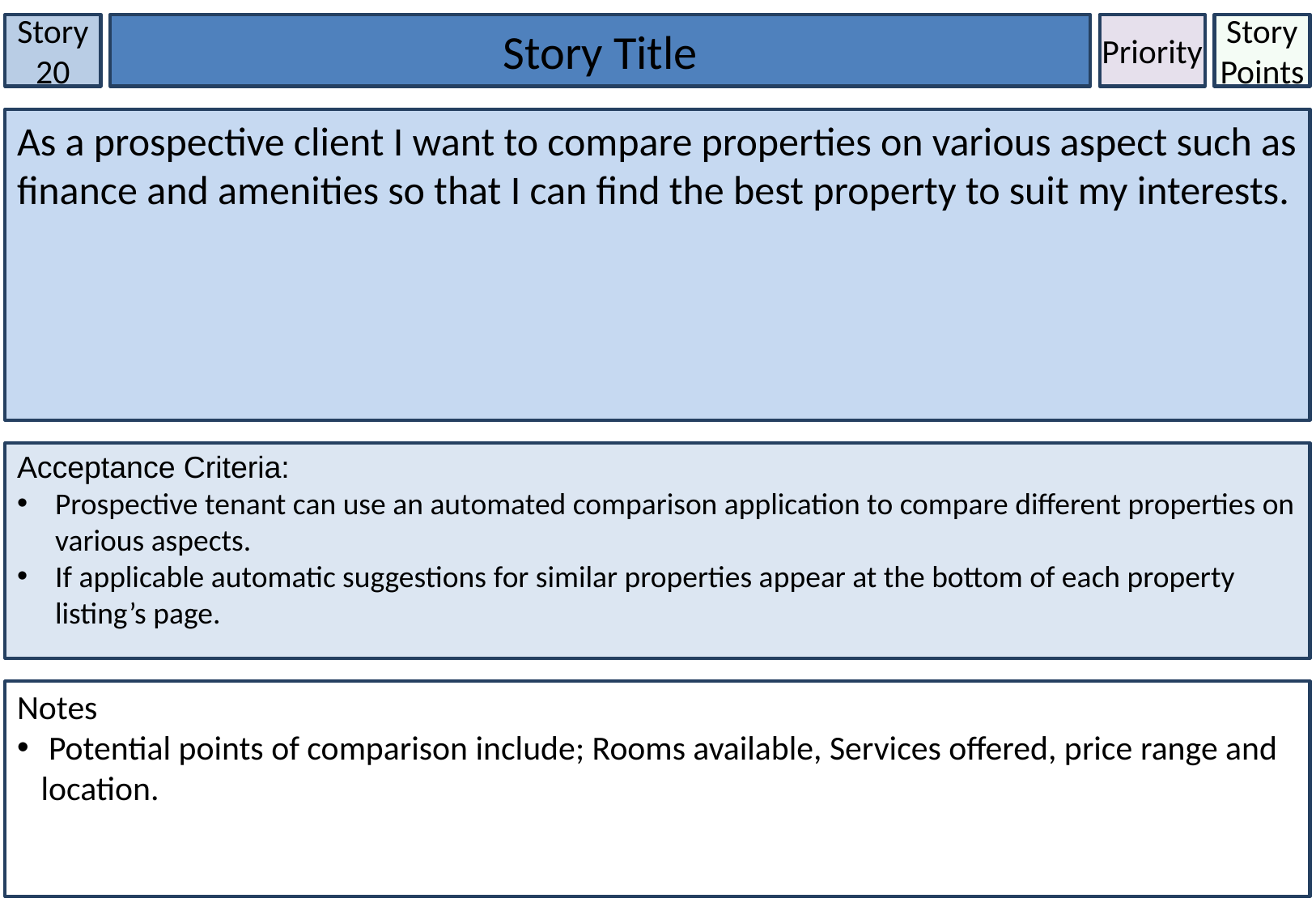

Story 20
Story Title
Priority
Story Points
As a prospective client I want to compare properties on various aspect such as finance and amenities so that I can find the best property to suit my interests.
Acceptance Criteria:
Prospective tenant can use an automated comparison application to compare different properties on various aspects.
If applicable automatic suggestions for similar properties appear at the bottom of each property listing’s page.

Notes
 Potential points of comparison include; Rooms available, Services offered, price range and location.